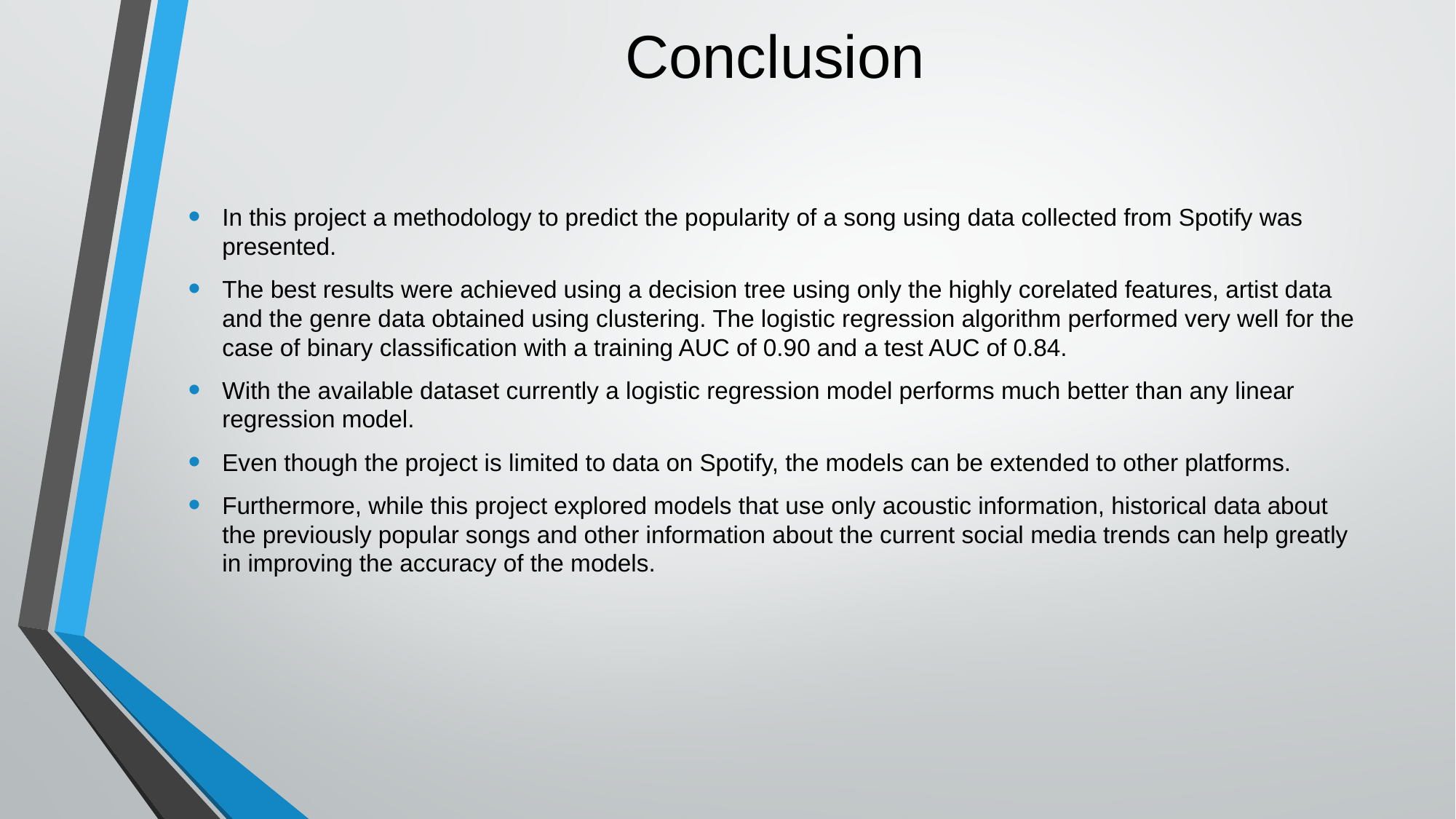

# Conclusion
In this project a methodology to predict the popularity of a song using data collected from Spotify was presented.
The best results were achieved using a decision tree using only the highly corelated features, artist data and the genre data obtained using clustering. The logistic regression algorithm performed very well for the case of binary classification with a training AUC of 0.90 and a test AUC of 0.84.
With the available dataset currently a logistic regression model performs much better than any linear regression model.
Even though the project is limited to data on Spotify, the models can be extended to other platforms.
Furthermore, while this project explored models that use only acoustic information, historical data about the previously popular songs and other information about the current social media trends can help greatly in improving the accuracy of the models.